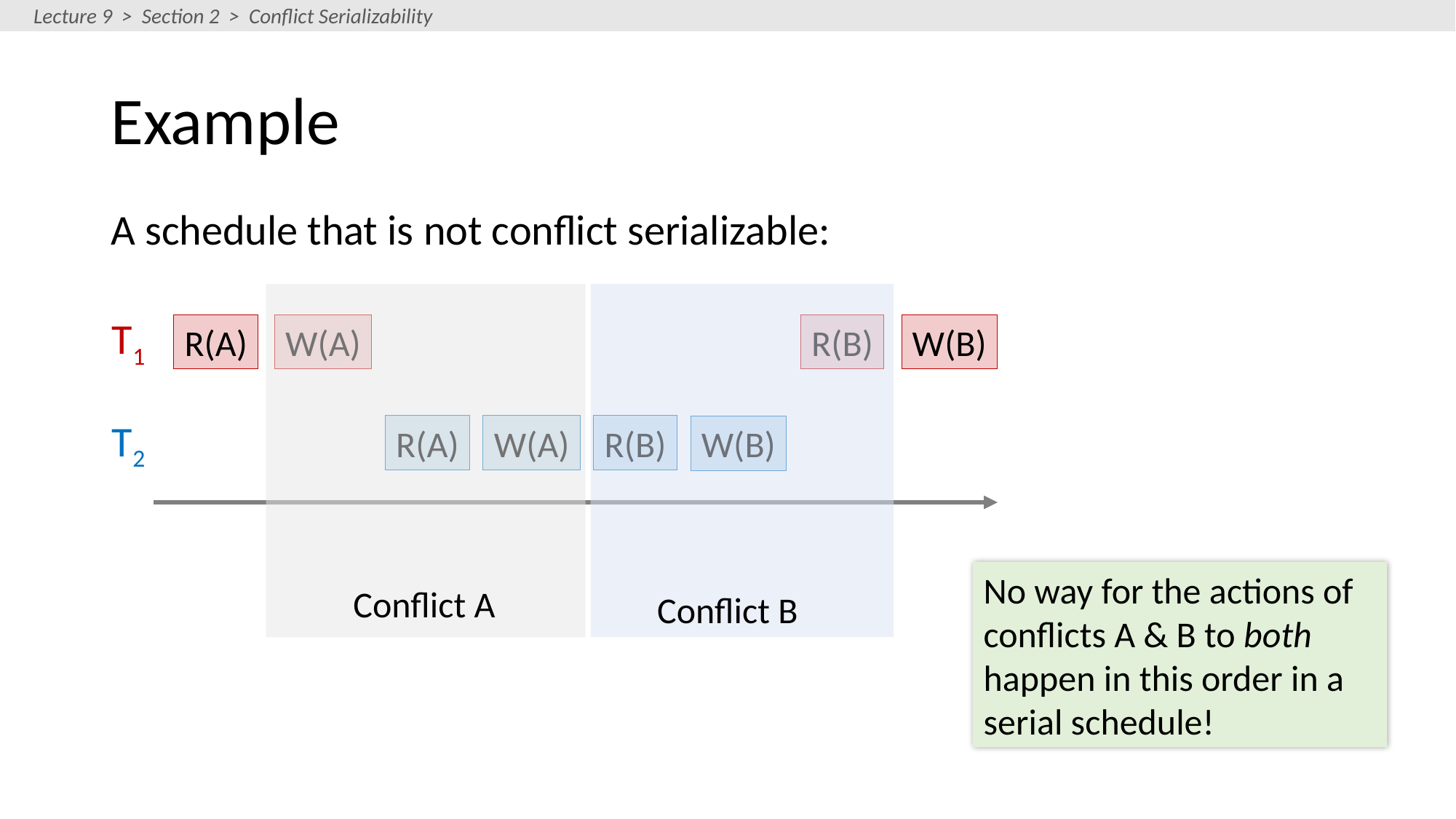

Lecture 9  >  Section 2  >  Conflict Serializability
# Example
A schedule that is not conflict serializable:

Conflict B

Conflict A
T1
R(A)
W(A)
R(B)
W(B)
T2
R(A)
W(A)
R(B)
W(B)
No way for the actions of conflicts A & B to both happen in this order in a serial schedule!